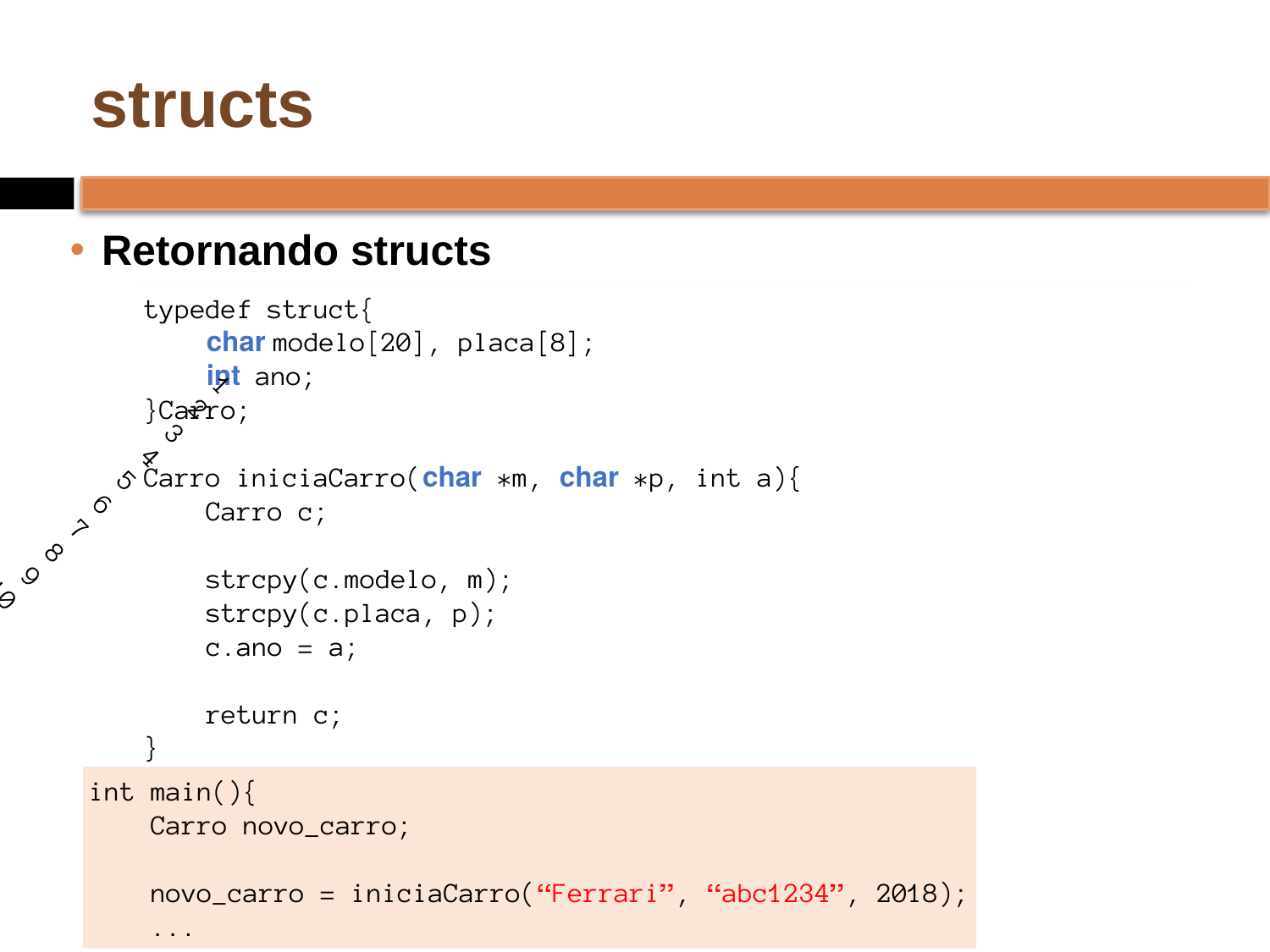

# structs
Retornando structs
typedef struct{
    char modelo[20], placa[8];
    int ano;
}Carro;

Carro iniciaCarro(char *m, char *p, int a){
    Carro c;

    strcpy(c.modelo, m);
    strcpy(c.placa, p);
    c.ano = a;

    return c;
}
1
2
3
4
5
6
7
8
9
10
11
12
13
14
int main(){
    Carro novo_carro;

    novo_carro = iniciaCarro(“Ferrari”, “abc1234”, 2018);
    ...
41